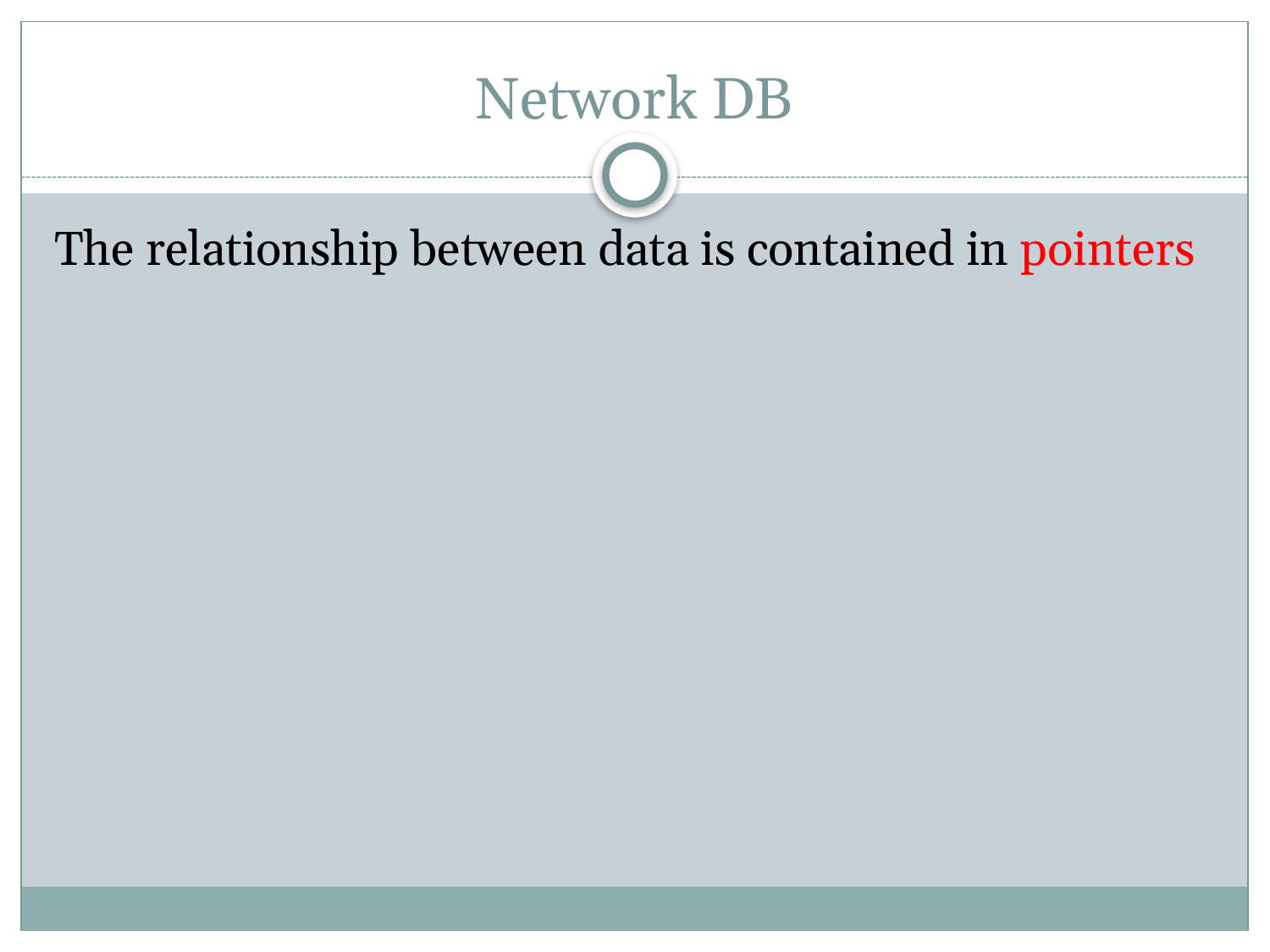

# Network DB
The relationship between data is contained in pointers